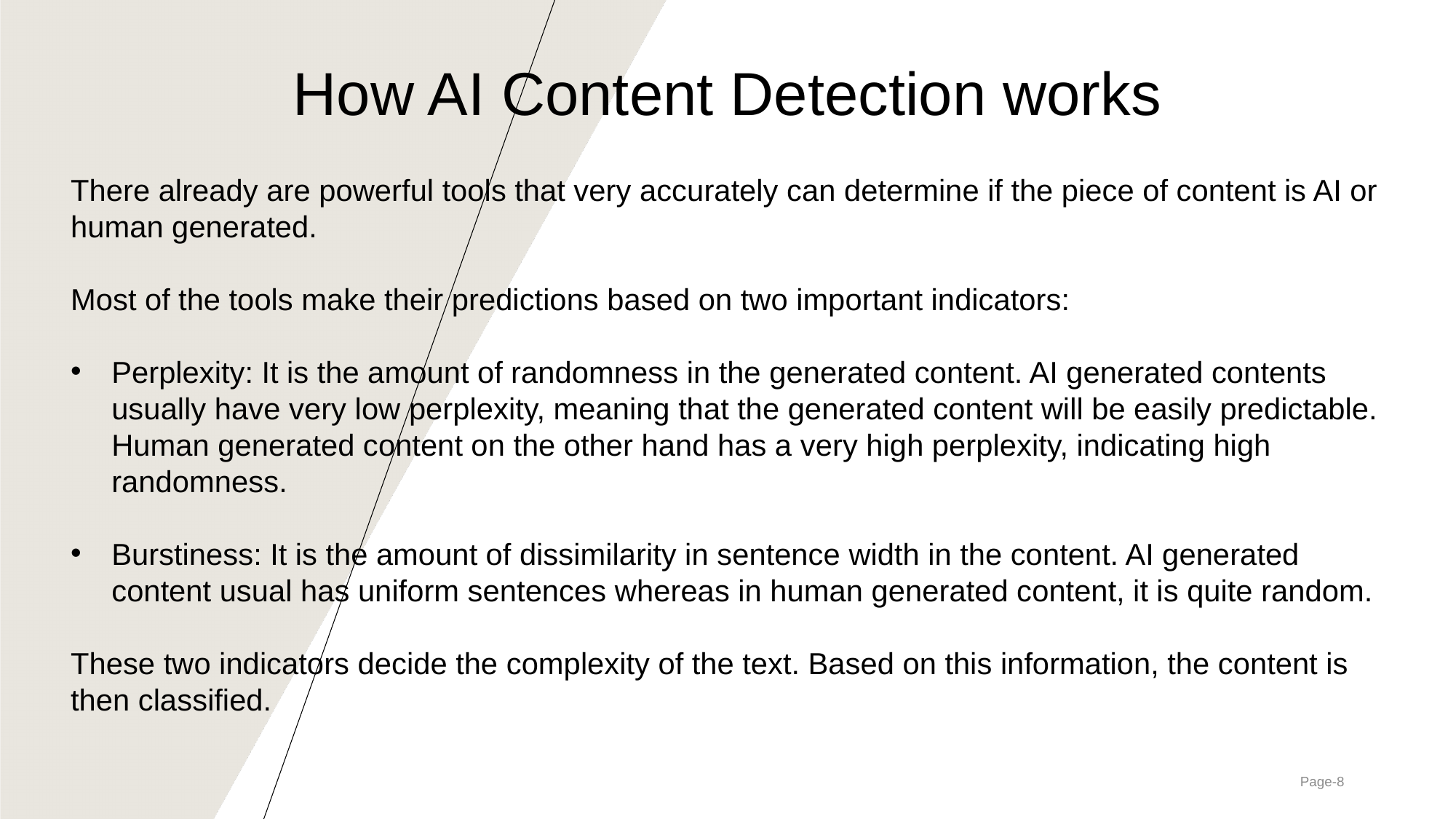

How AI Content Detection works
There already are powerful tools that very accurately can determine if the piece of content is AI or human generated.

Most of the tools make their predictions based on two important indicators:

Perplexity: It is the amount of randomness in the generated content. AI generated contents usually have very low perplexity, meaning that the generated content will be easily predictable. Human generated content on the other hand has a very high perplexity, indicating high randomness.

Burstiness: It is the amount of dissimilarity in sentence width in the content. AI generated content usual has uniform sentences whereas in human generated content, it is quite random.

These two indicators decide the complexity of the text. Based on this information, the content is then classified.
Page-8